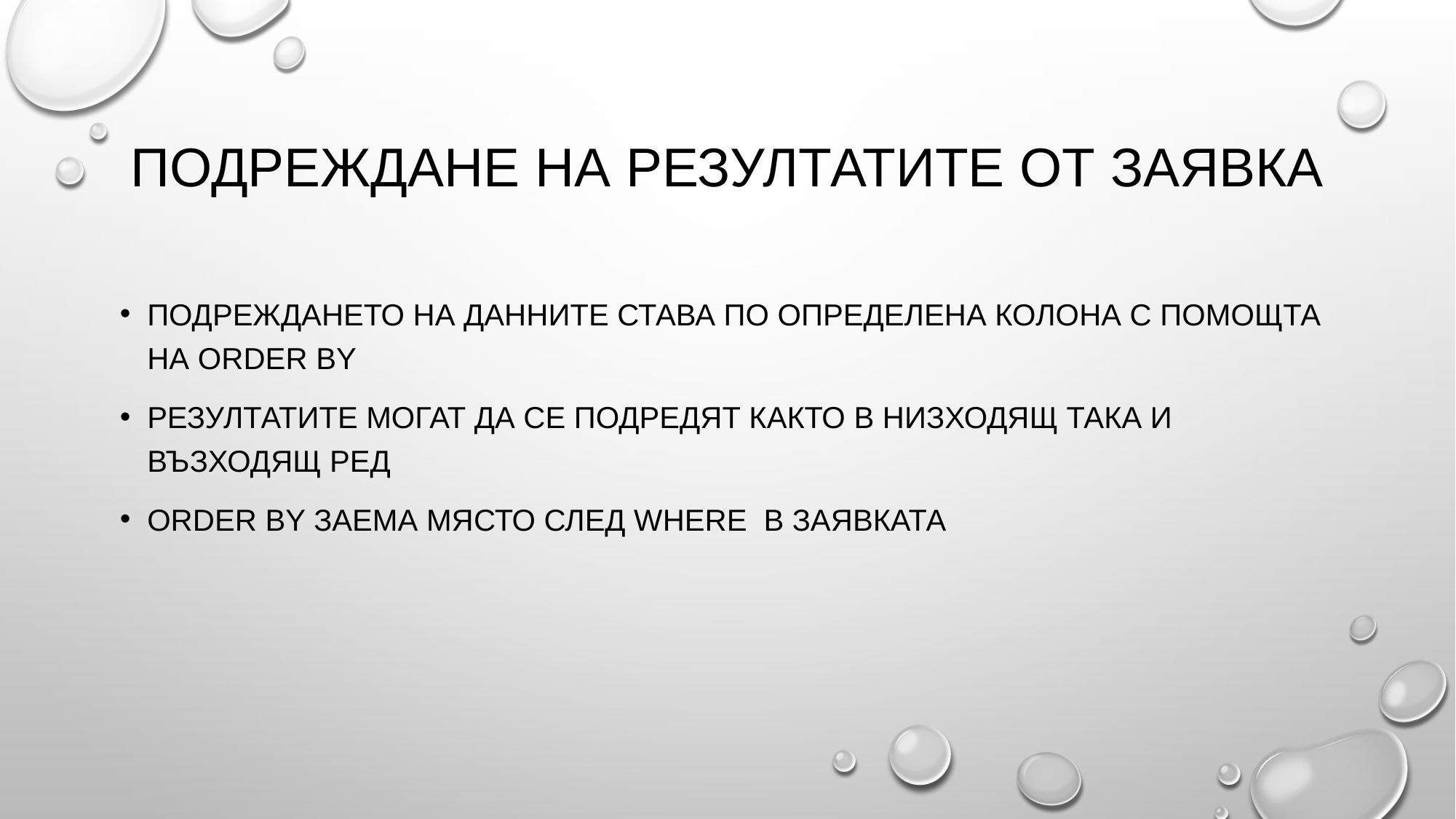

# Подреждане на резултатите от заявка
Подреждането на данните става по определена колона с помощта на order by
Резултатите могат да се подредят както в низходящ така и възходящ ред
Order by заема място след where  в заявката